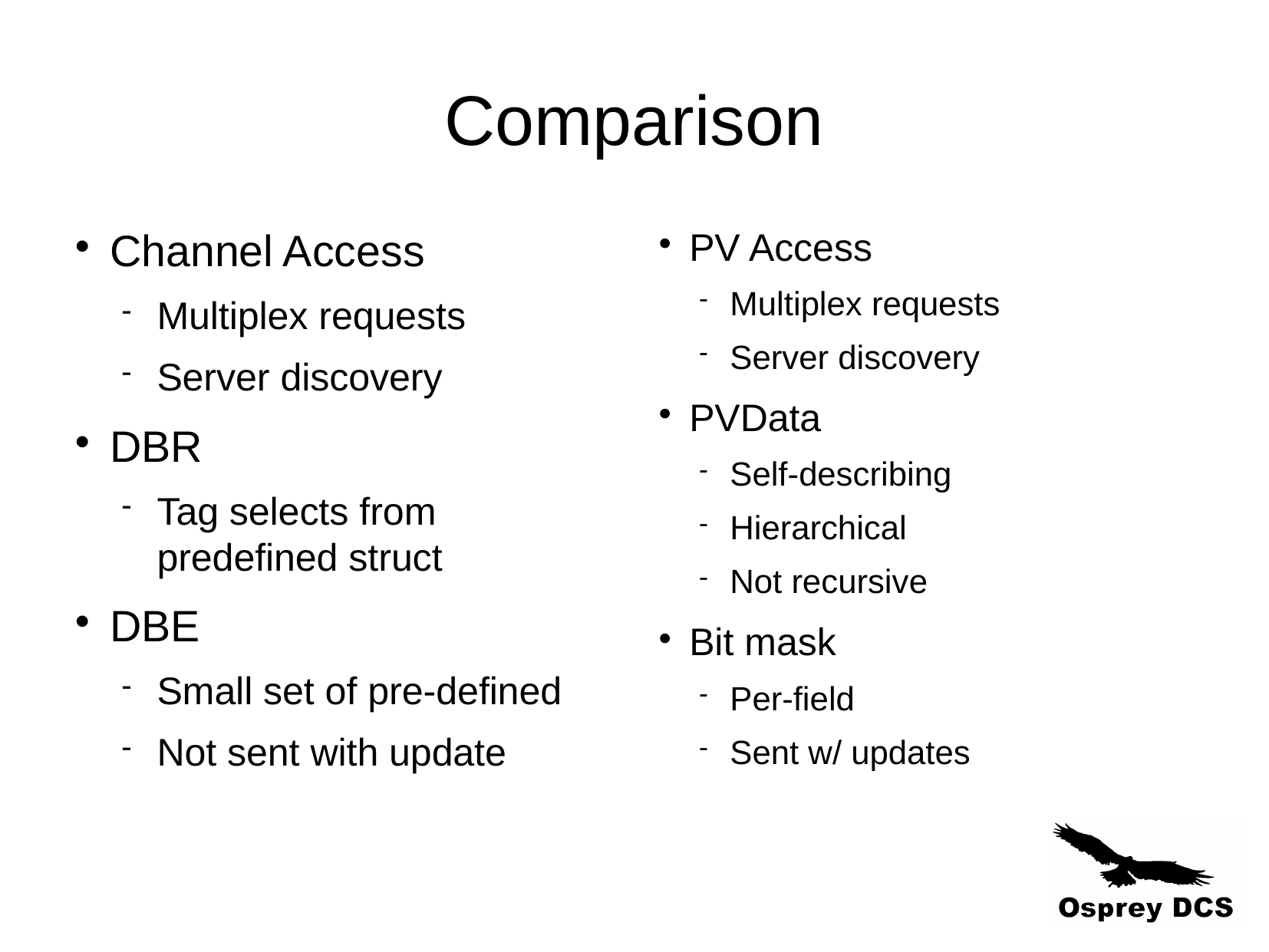

Comparison
Channel Access
Multiplex requests
Server discovery
DBR
Tag selects from predefined struct
DBE
Small set of pre-defined
Not sent with update
PV Access
Multiplex requests
Server discovery
PVData
Self-describing
Hierarchical
Not recursive
Bit mask
Per-field
Sent w/ updates